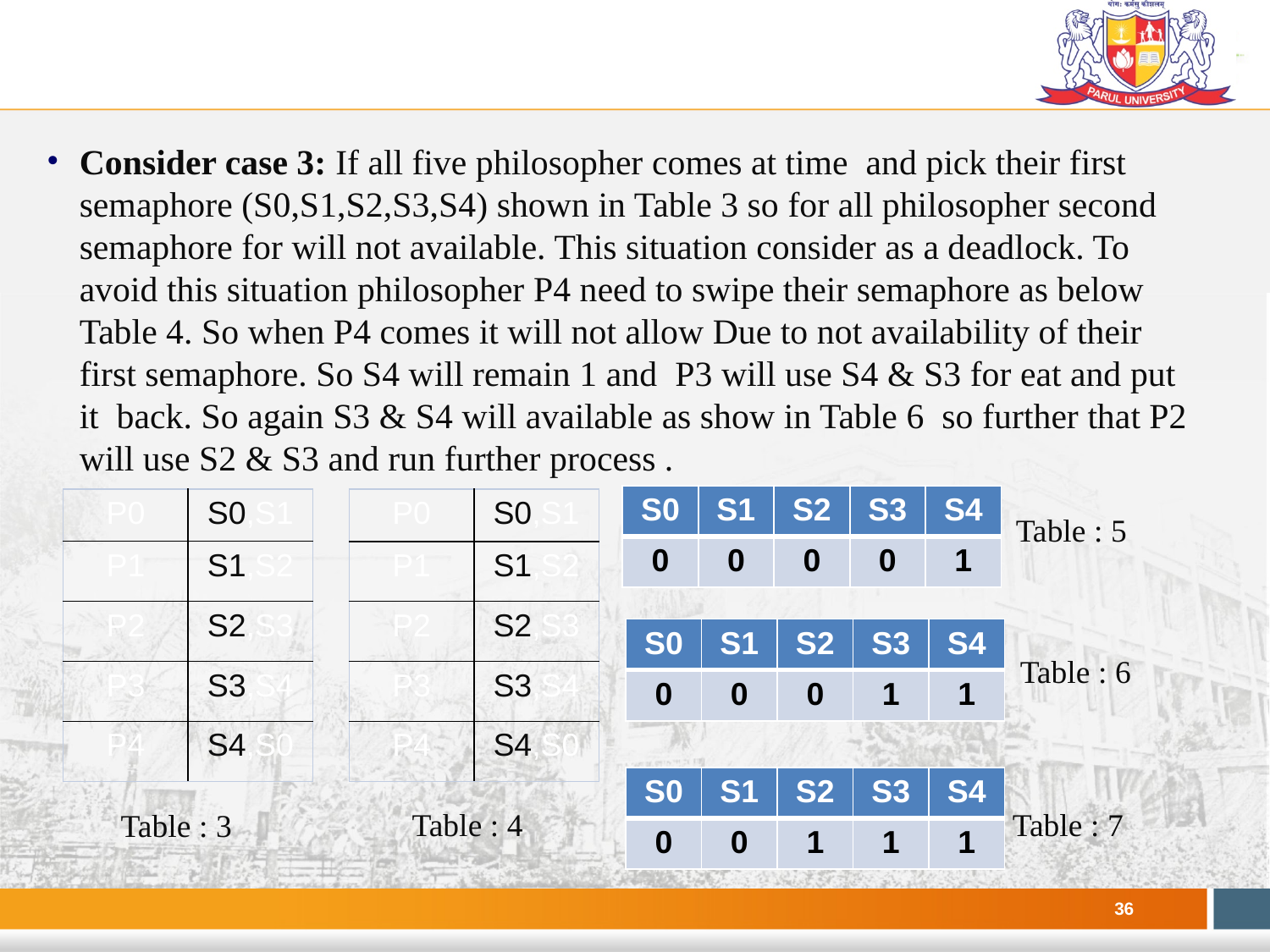

Consider case 3: If all five philosopher comes at time  and pick their first  semaphore (S0,S1,S2,S3,S4) shown in Table 3 so for all philosopher second semaphore for will not available. This situation consider as a deadlock. To avoid this situation philosopher P4 need to swipe their semaphore as below Table 4. So when P4 comes it will not allow Due to not availability of their first semaphore. So S4 will remain 1 and  P3 will use S4 & S3 for eat and put it  back. So again S3 & S4 will available as show in Table 6  so further that P2 will use S2 & S3 and run further process .
#
| S0 | S1 | S2 | S3 | S4 |
| --- | --- | --- | --- | --- |
| 0 | 0 | 0 | 0 | 1 |
| P0 | S0,S1 |
| --- | --- |
| P1 | S1,S2 |
| P2 | S2,S3 |
| P3 | S3,S4 |
| P4 | S4,S0 |
| P0 | S0,S1 |
| --- | --- |
| P1 | S1,S2 |
| P2 | S2,S3 |
| P3 | S3,S4 |
| P4 | S4,S0 |
Table : 5
| S0 | S1 | S2 | S3 | S4 |
| --- | --- | --- | --- | --- |
| 0 | 0 | 0 | 1 | 1 |
Table : 6
| S0 | S1 | S2 | S3 | S4 |
| --- | --- | --- | --- | --- |
| 0 | 0 | 1 | 1 | 1 |
Table : 4
Table : 7
Table : 3